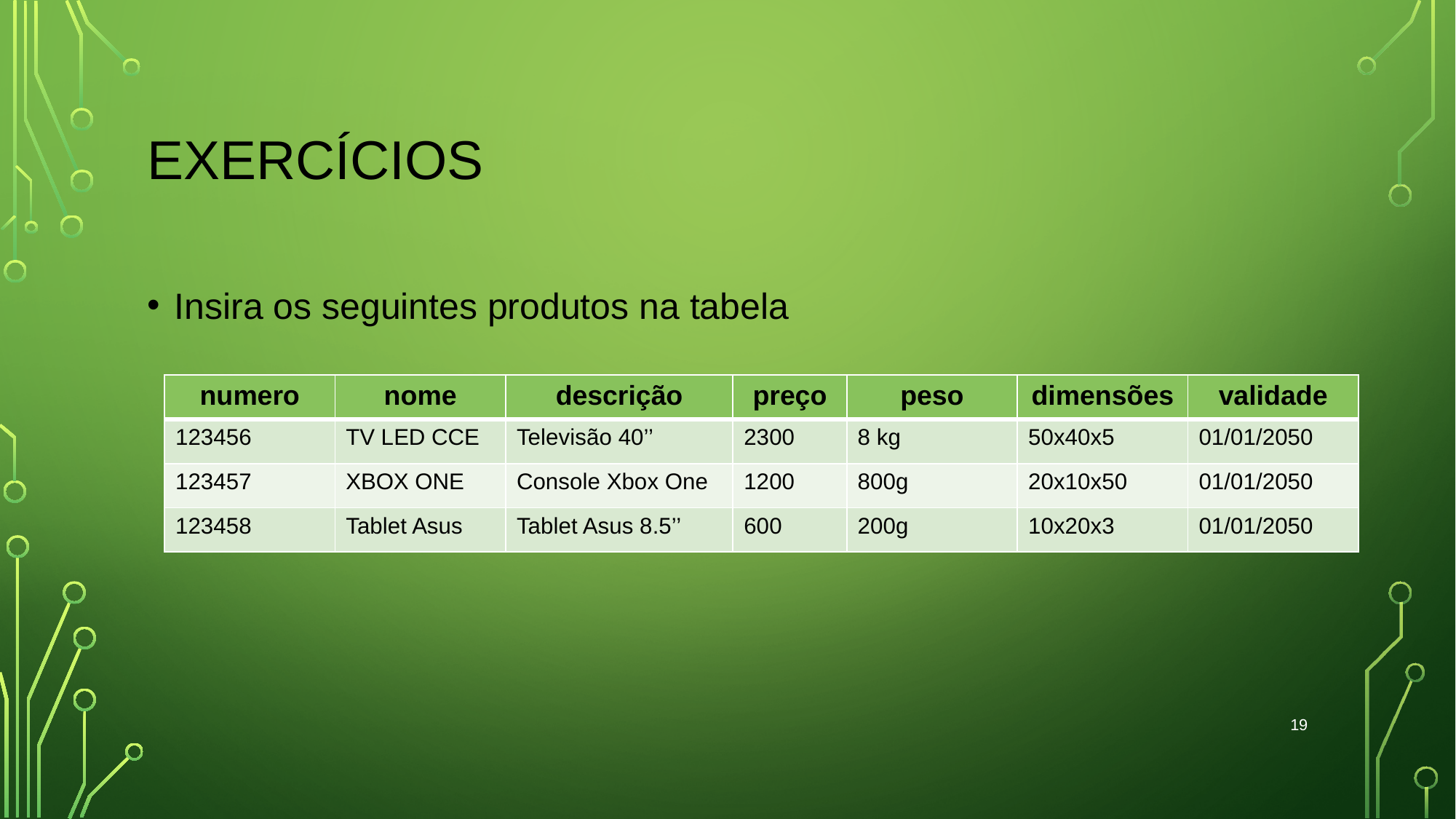

# EXERCÍCIOS
Insira os seguintes produtos na tabela
| numero | nome | descrição | preço | peso | dimensões | validade |
| --- | --- | --- | --- | --- | --- | --- |
| 123456 | TV LED CCE | Televisão 40’’ | 2300 | 8 kg | 50x40x5 | 01/01/2050 |
| 123457 | XBOX ONE | Console Xbox One | 1200 | 800g | 20x10x50 | 01/01/2050 |
| 123458 | Tablet Asus | Tablet Asus 8.5’’ | 600 | 200g | 10x20x3 | 01/01/2050 |
19